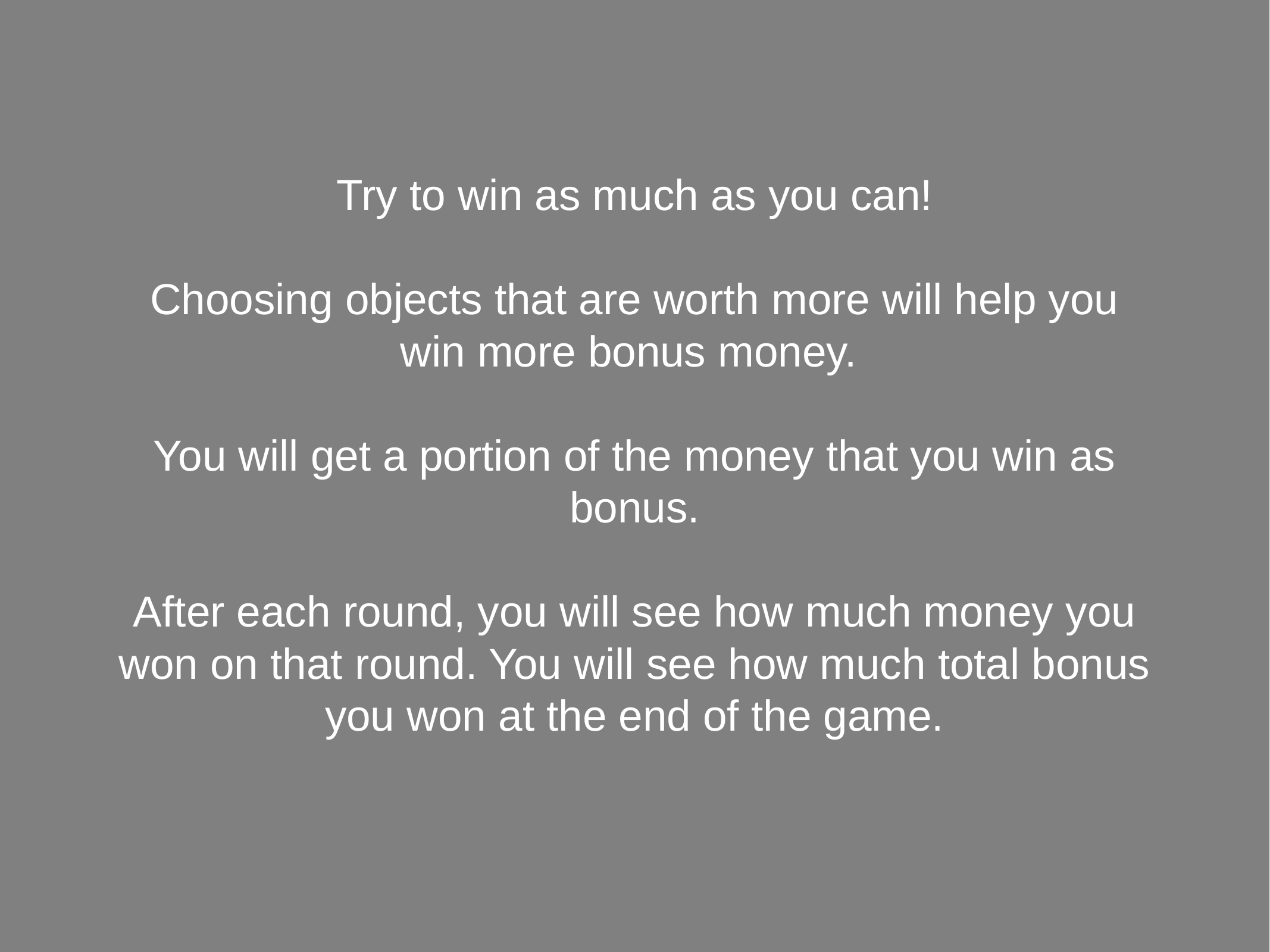

Try to win as much as you can!

Choosing objects that are worth more will help you win more bonus money.

You will get a portion of the money that you win as bonus.

After each round, you will see how much money you won on that round. You will see how much total bonus you won at the end of the game.